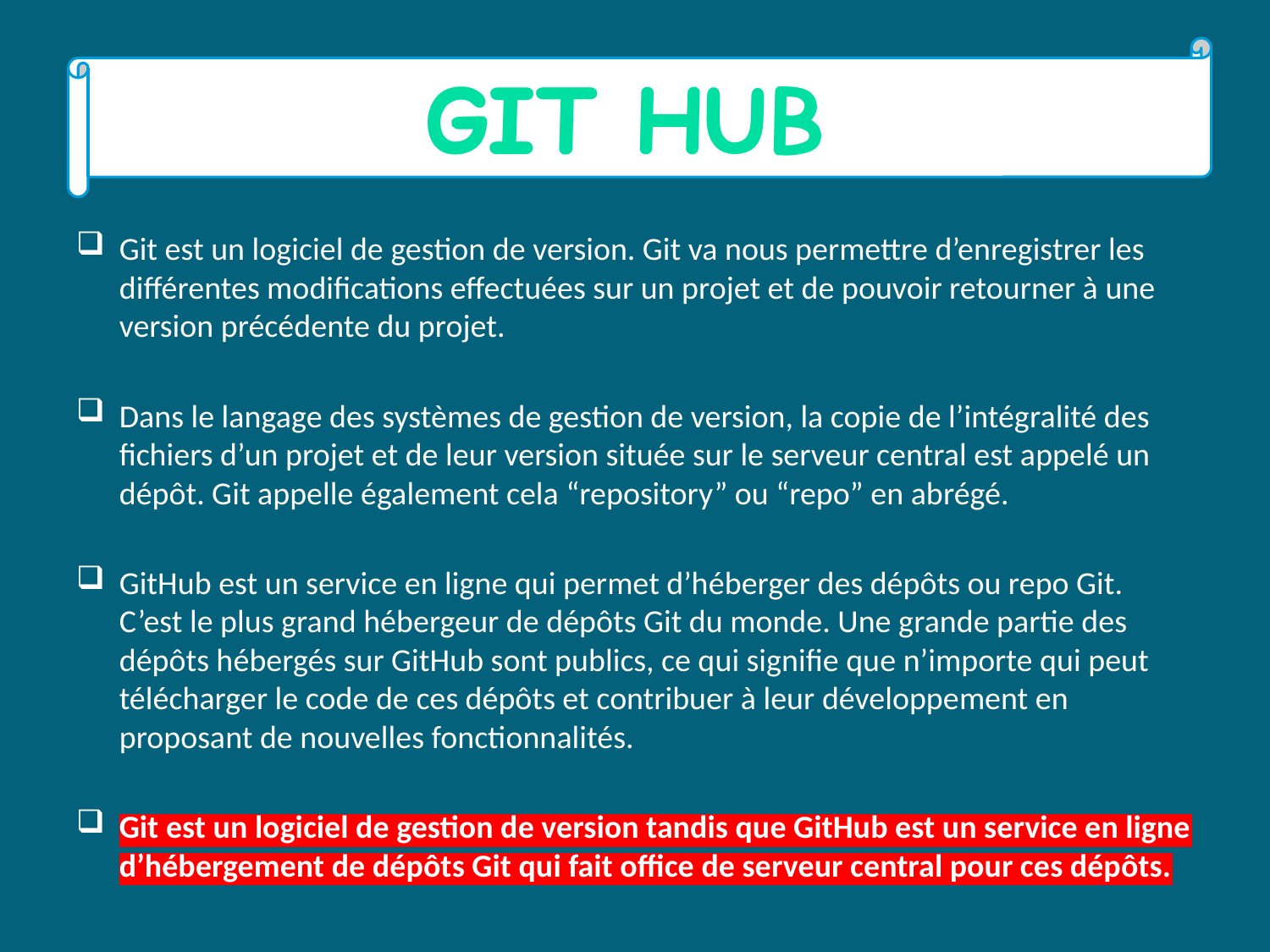

#
GIT HUB
Git est un logiciel de gestion de version. Git va nous permettre d’enregistrer les différentes modifications effectuées sur un projet et de pouvoir retourner à une version précédente du projet.

Dans le langage des systèmes de gestion de version, la copie de l’intégralité des fichiers d’un projet et de leur version située sur le serveur central est appelé un dépôt. Git appelle également cela “repository” ou “repo” en abrégé.

GitHub est un service en ligne qui permet d’héberger des dépôts ou repo Git. C’est le plus grand hébergeur de dépôts Git du monde. Une grande partie des dépôts hébergés sur GitHub sont publics, ce qui signifie que n’importe qui peut télécharger le code de ces dépôts et contribuer à leur développement en proposant de nouvelles fonctionnalités.

Git est un logiciel de gestion de version tandis que GitHub est un service en ligne d’hébergement de dépôts Git qui fait office de serveur central pour ces dépôts.